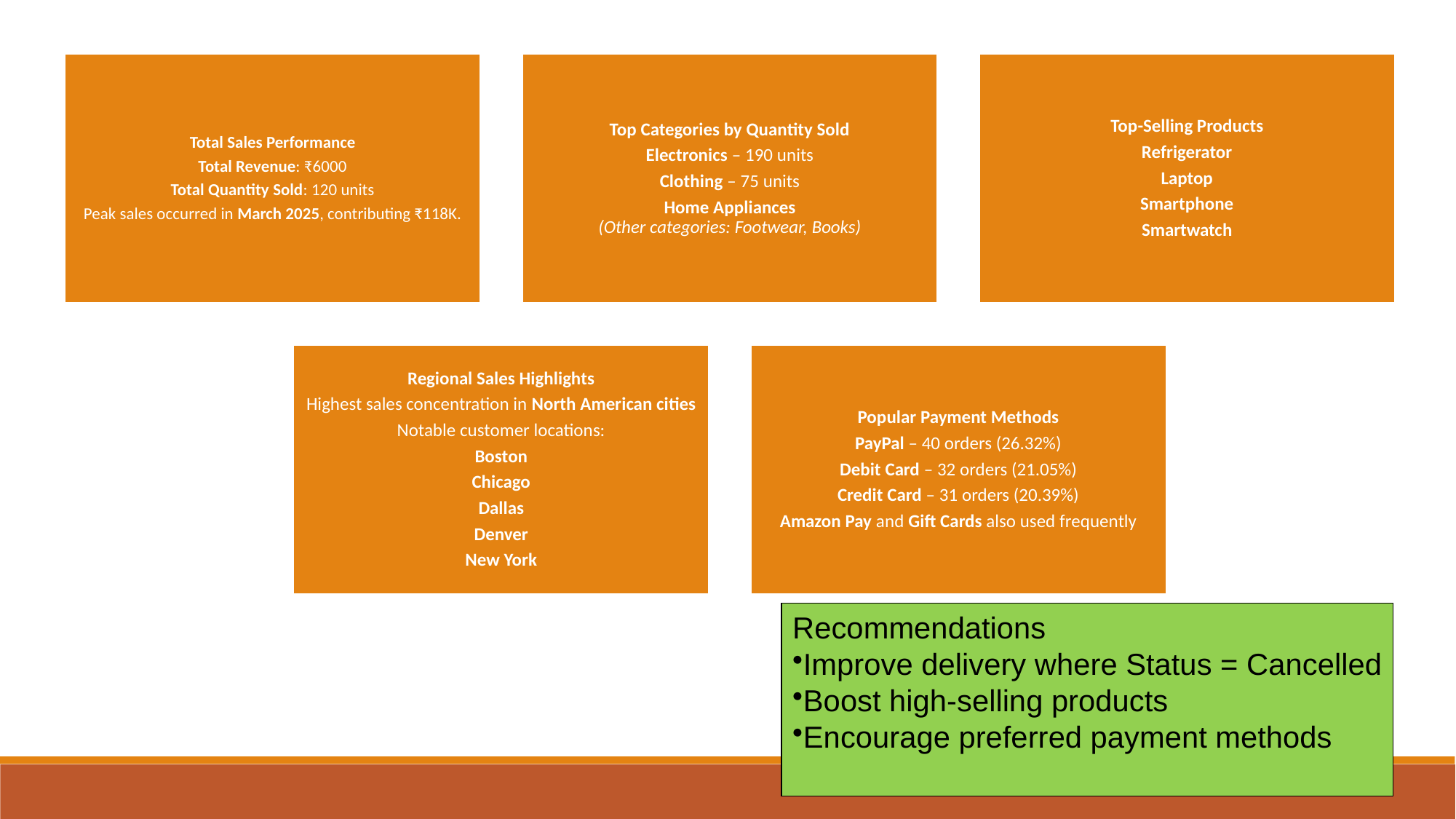

Total Sales Performance
Total Revenue: ₹6000
Total Quantity Sold: 120 units
Peak sales occurred in March 2025, contributing ₹118K.
Top Categories by Quantity Sold
Electronics – 190 units
Clothing – 75 units
Home Appliances
(Other categories: Footwear, Books)
Top-Selling Products
Refrigerator
Laptop
Smartphone
Smartwatch
Regional Sales Highlights
Highest sales concentration in North American cities
Notable customer locations:
Boston
Chicago
Dallas
Denver
New York
Popular Payment Methods
PayPal – 40 orders (26.32%)
Debit Card – 32 orders (21.05%)
Credit Card – 31 orders (20.39%)
Amazon Pay and Gift Cards also used frequently
Recommendations
Improve delivery where Status = Cancelled
Boost high-selling products
Encourage preferred payment methods